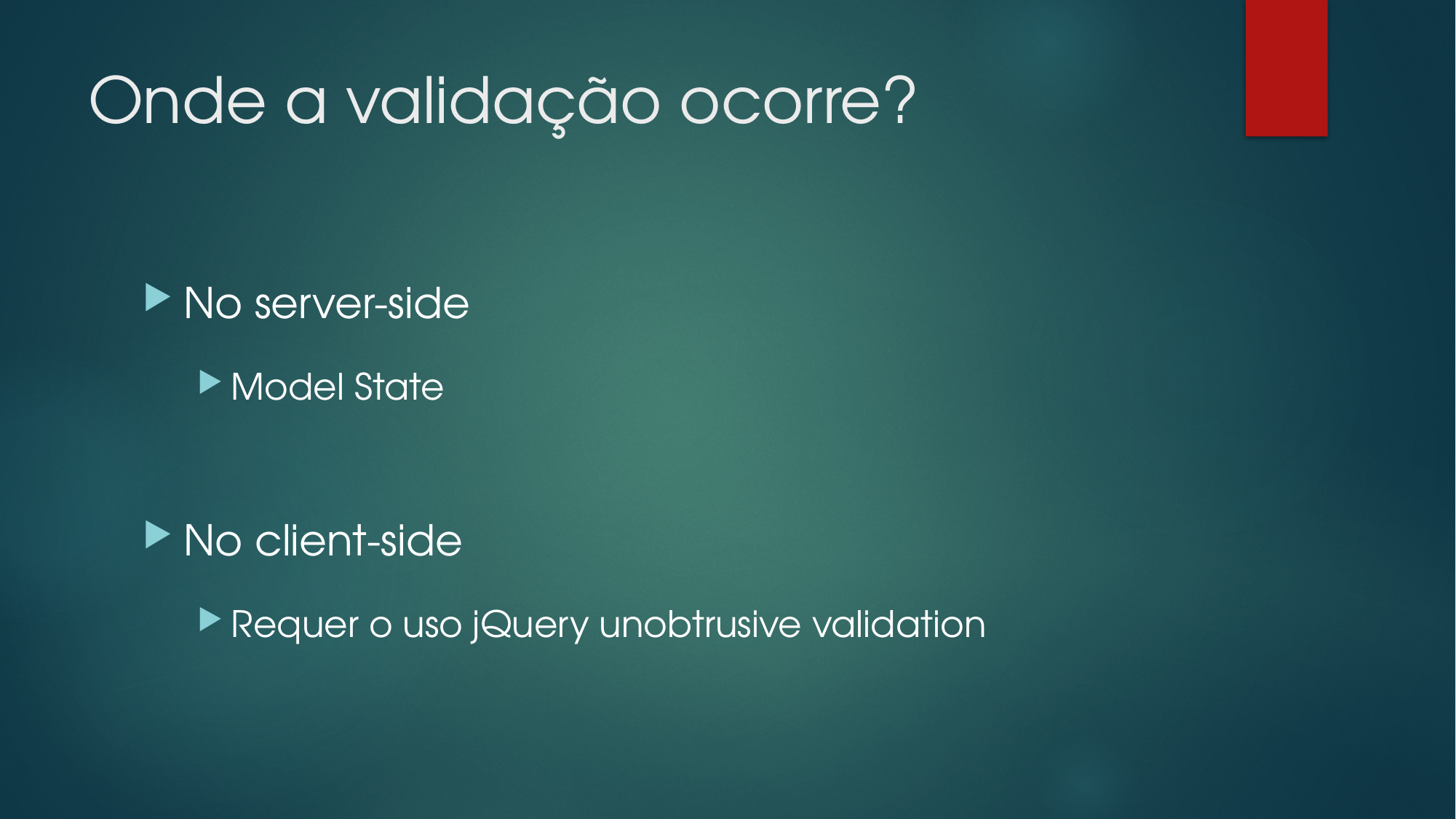

# Onde a validação ocorre?
No server-side
Model State

No client-side
Requer o uso jQuery unobtrusive validation